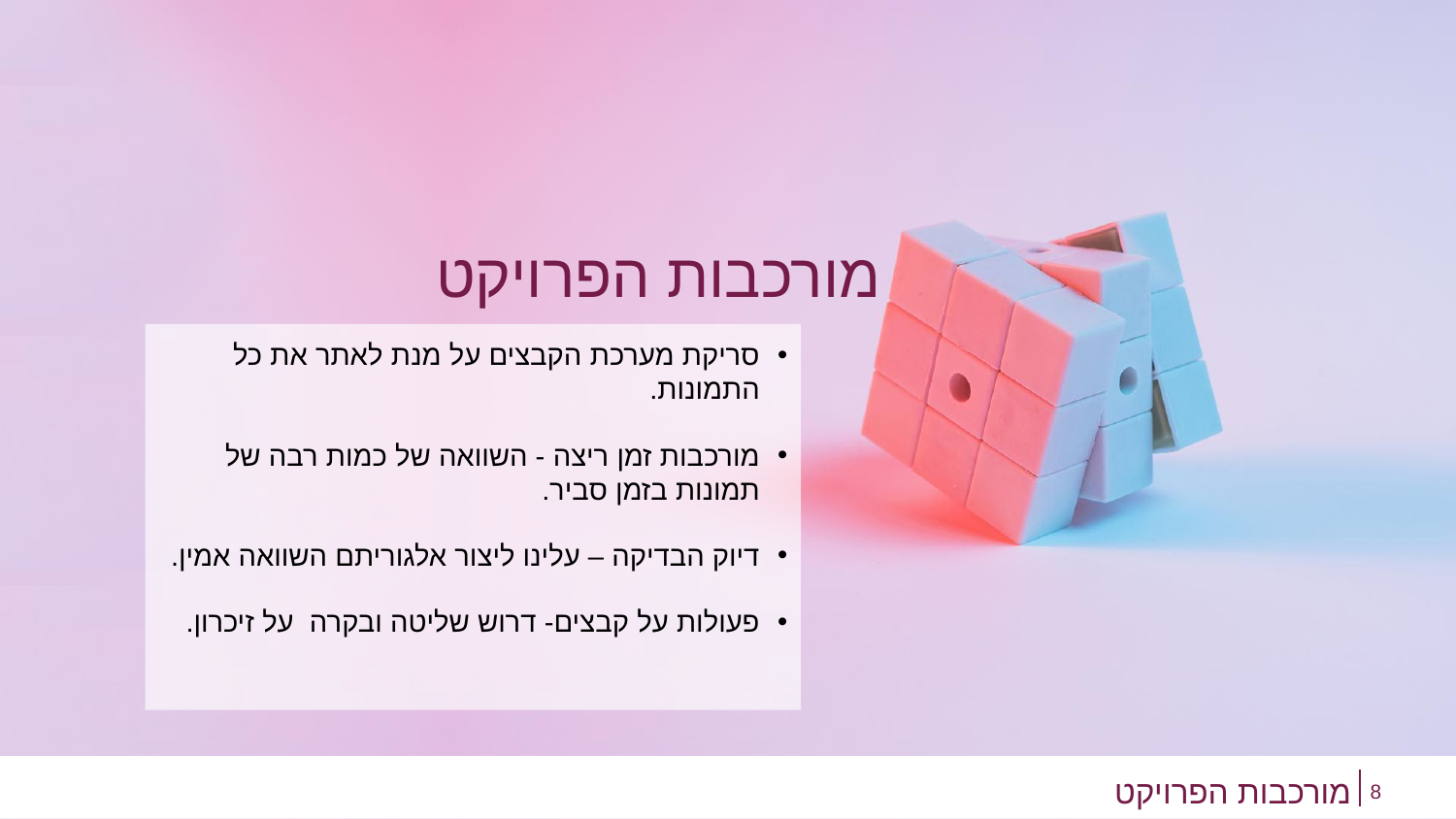

מורכבות הפרויקט

סריקת מערכת הקבצים על מנת לאתר את כל התמונות.
מורכבות זמן ריצה - השוואה של כמות רבה של תמונות בזמן סביר.
דיוק הבדיקה – עלינו ליצור אלגוריתם השוואה אמין.
פעולות על קבצים- דרוש שליטה ובקרה  על זיכרון.
8
# מורכבות הפרויקט